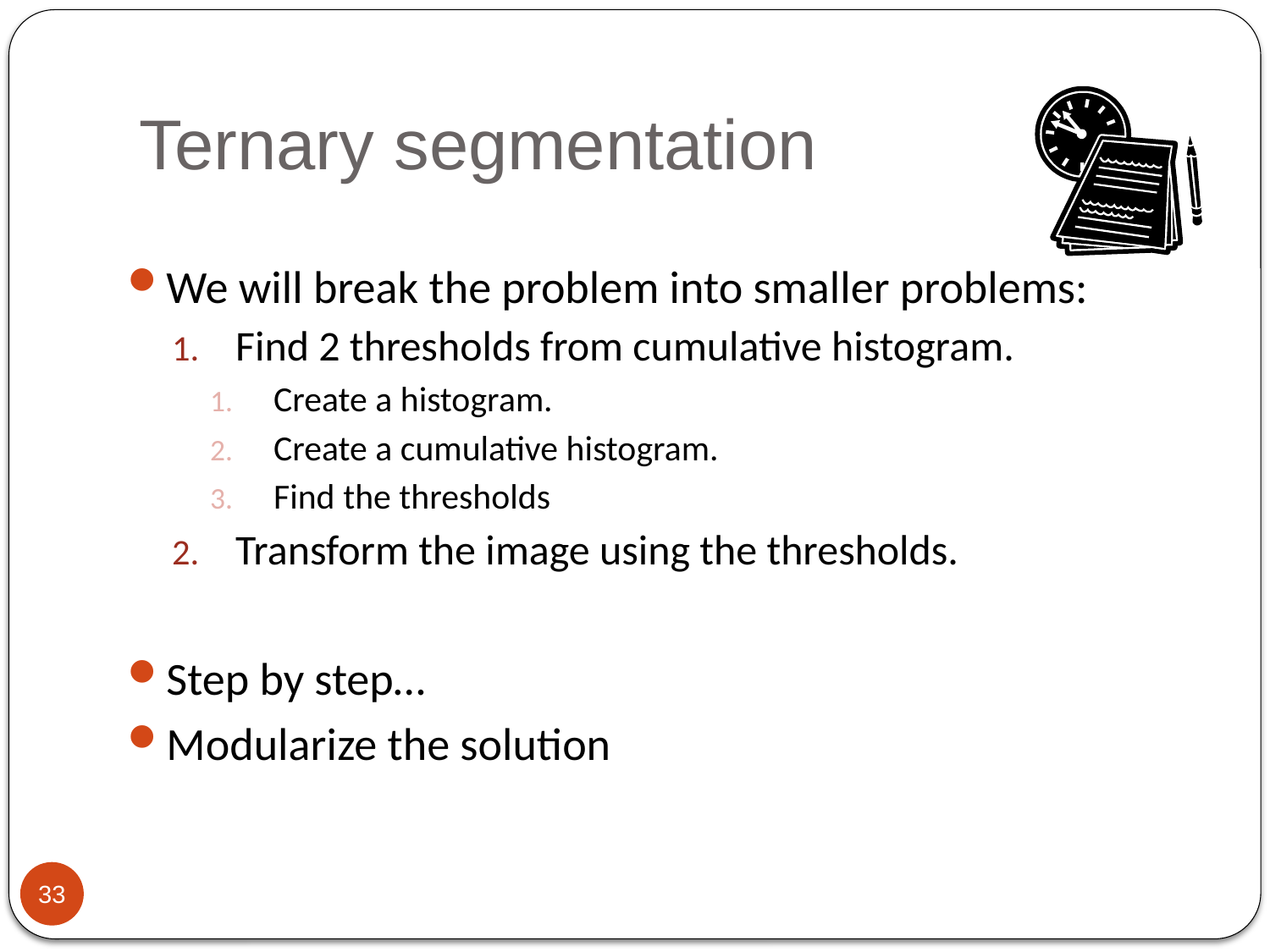

# Ternary segmentation

We will break the problem into smaller problems:
Find 2 thresholds from cumulative histogram.
Create a histogram.
Create a cumulative histogram.
Find the thresholds
Transform the image using the thresholds.

Step by step…
Modularize the solution
33